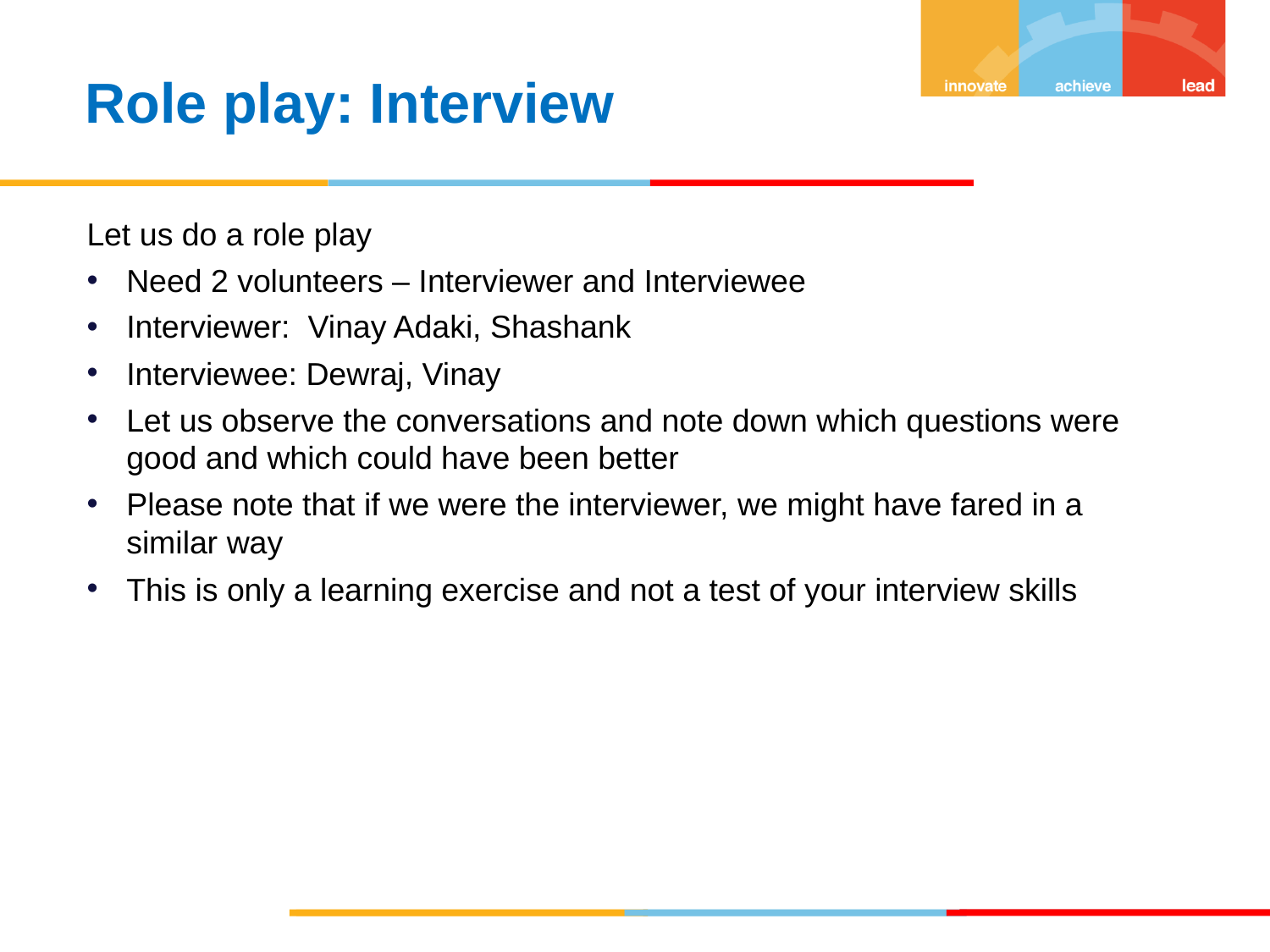

Role play: Interview
Let us do a role play
Need 2 volunteers – Interviewer and Interviewee
Interviewer:  Vinay Adaki, Shashank
Interviewee: Dewraj, Vinay
Let us observe the conversations and note down which questions were good and which could have been better
Please note that if we were the interviewer, we might have fared in a similar way
This is only a learning exercise and not a test of your interview skills